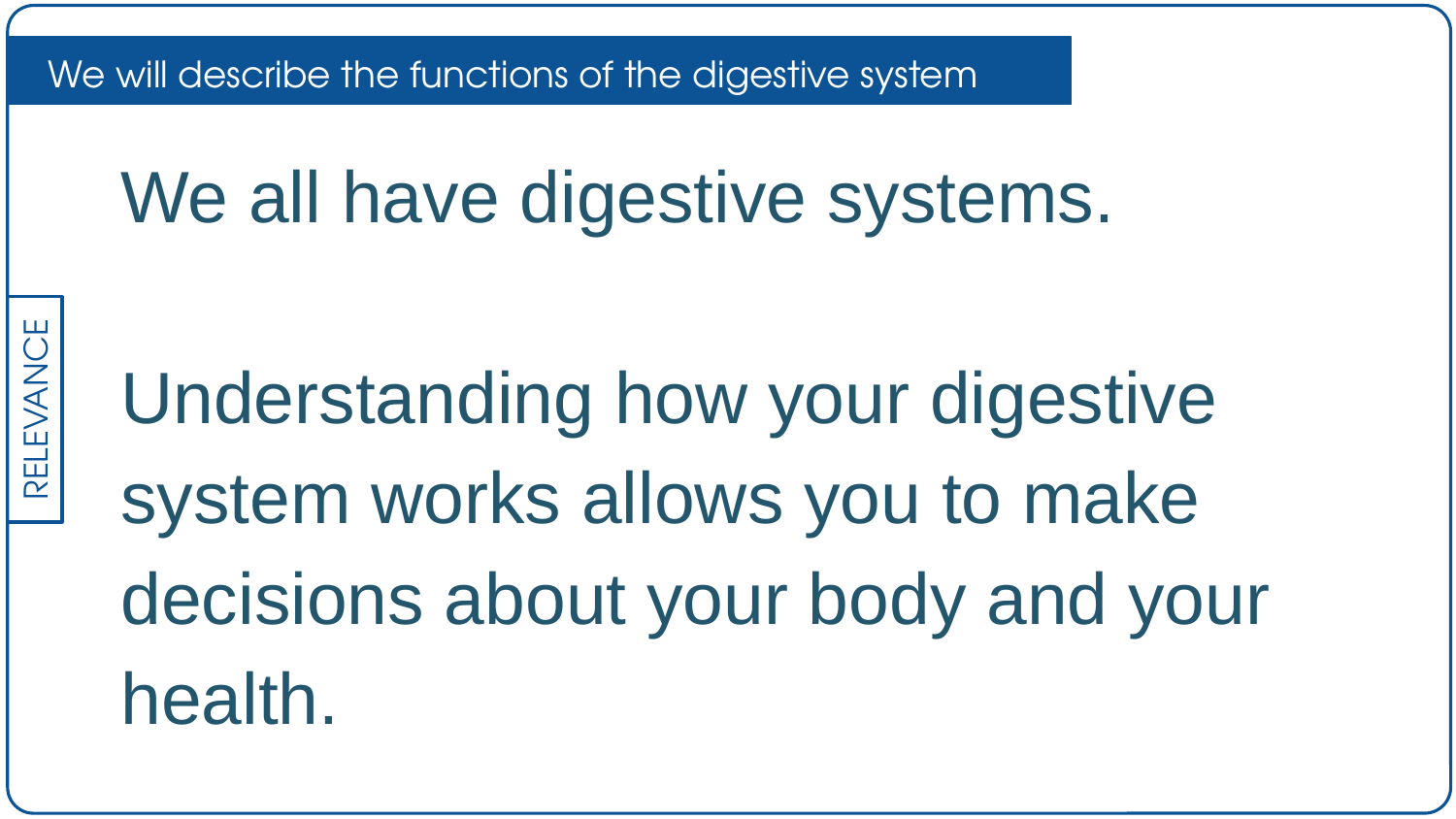

We will describe the functions of the digestive system
We all have digestive systems.

Understanding how your digestive system works allows you to make decisions about your body and your health.